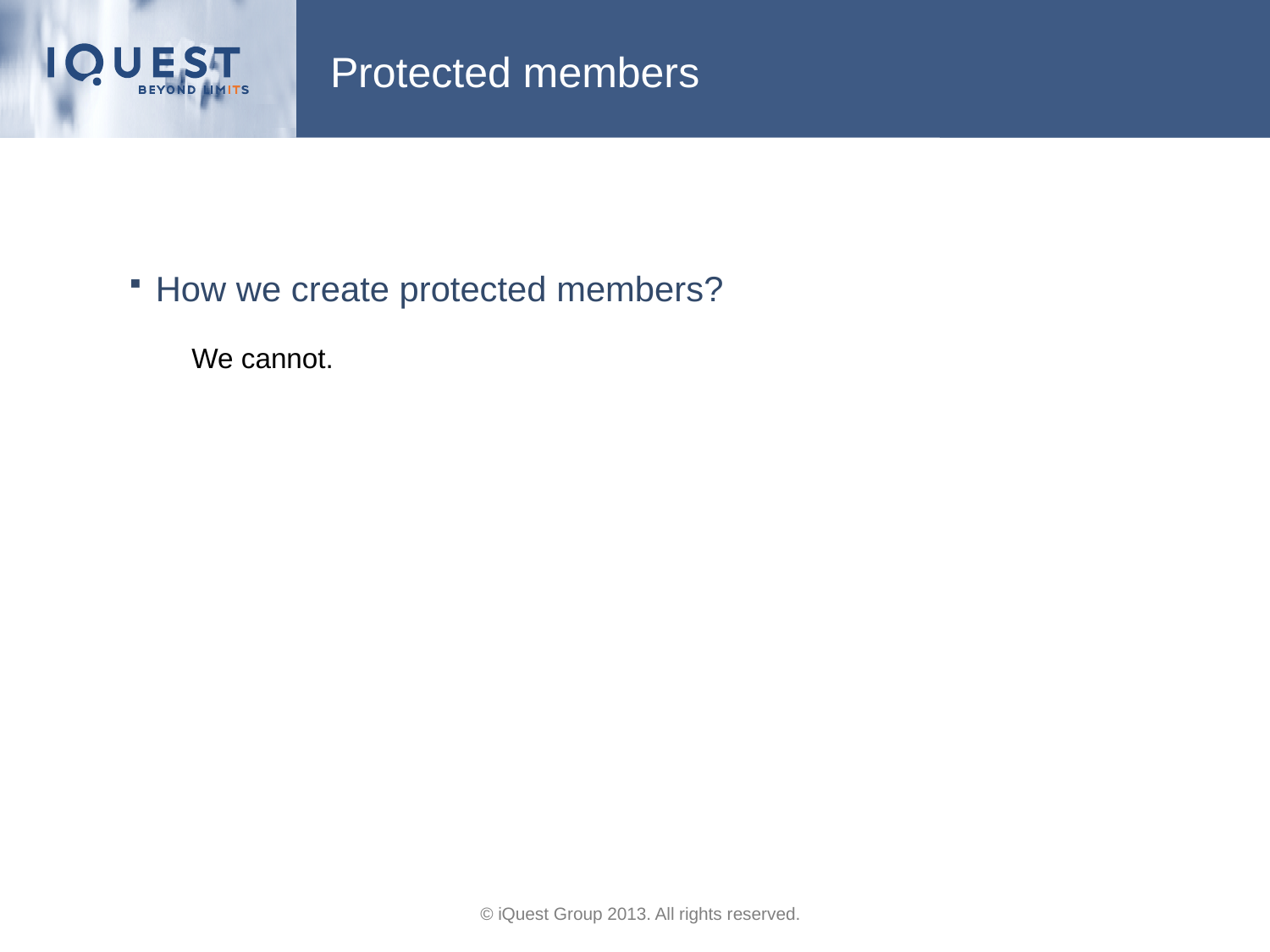

# Protected members
How we create protected members?
We cannot.
© iQuest Group 2013. All rights reserved.